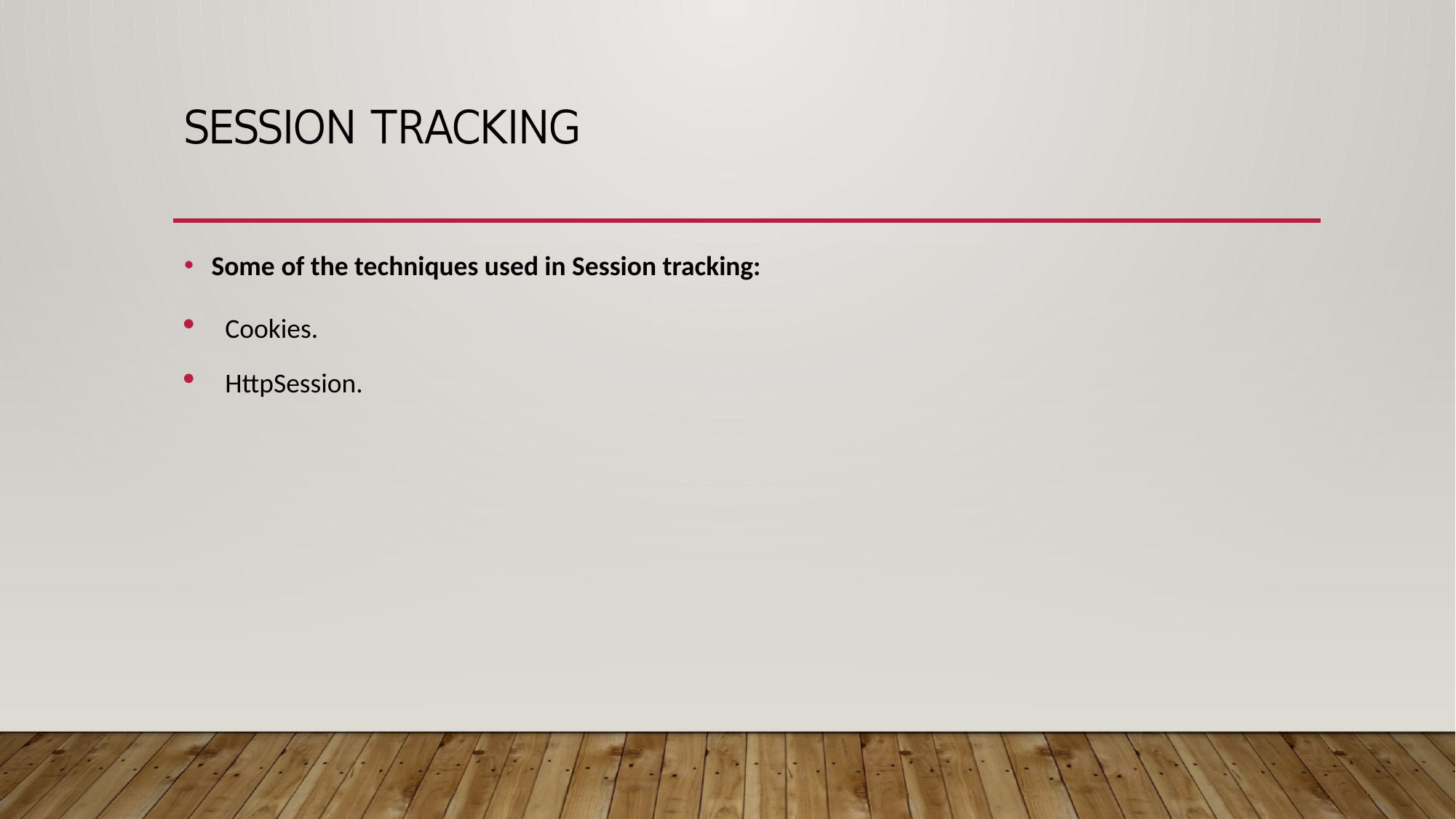

# Session tracking
Some of the techniques used in Session tracking:
Cookies.
HttpSession.